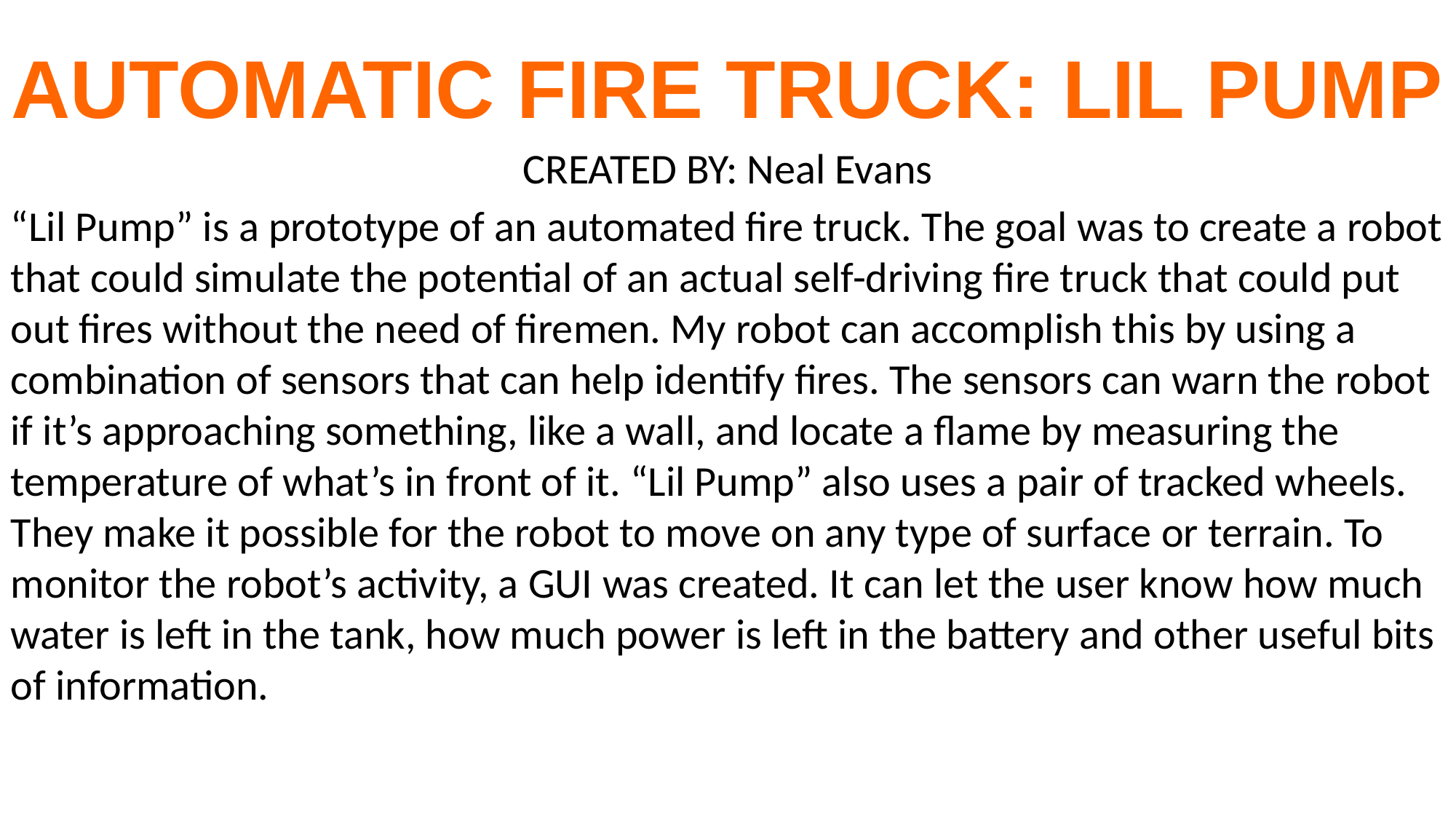

# AUTOMATIC FIRE TRUCK: LIL PUMP
CREATED BY: Neal Evans
“Lil Pump” is a prototype of an automated fire truck. The goal was to create a robot that could simulate the potential of an actual self-driving fire truck that could put out fires without the need of firemen. My robot can accomplish this by using a combination of sensors that can help identify fires. The sensors can warn the robot if it’s approaching something, like a wall, and locate a flame by measuring the temperature of what’s in front of it. “Lil Pump” also uses a pair of tracked wheels. They make it possible for the robot to move on any type of surface or terrain. To monitor the robot’s activity, a GUI was created. It can let the user know how much water is left in the tank, how much power is left in the battery and other useful bits of information.